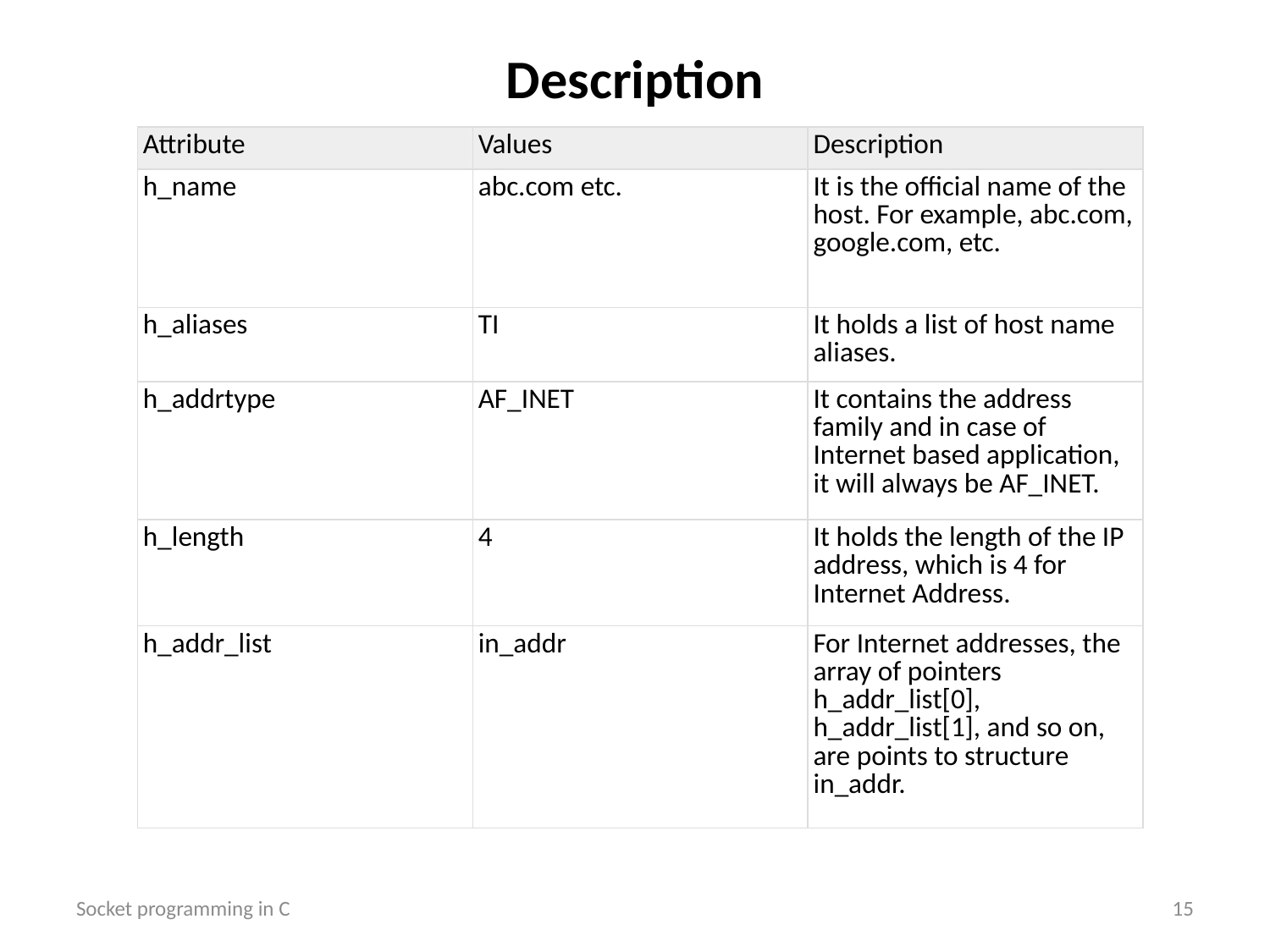

# Description
| Attribute | Values | Description |
| --- | --- | --- |
| h\_name | abc.com etc. | It is the official name of the host. For example, abc.com, google.com, etc. |
| h\_aliases | TI | It holds a list of host name aliases. |
| h\_addrtype | AF\_INET | It contains the address family and in case of Internet based application, it will always be AF\_INET. |
| h\_length | 4 | It holds the length of the IP address, which is 4 for Internet Address. |
| h\_addr\_list | in\_addr | For Internet addresses, the array of pointers h\_addr\_list[0], h\_addr\_list[1], and so on, are points to structure in\_addr. |
Socket programming in C
15